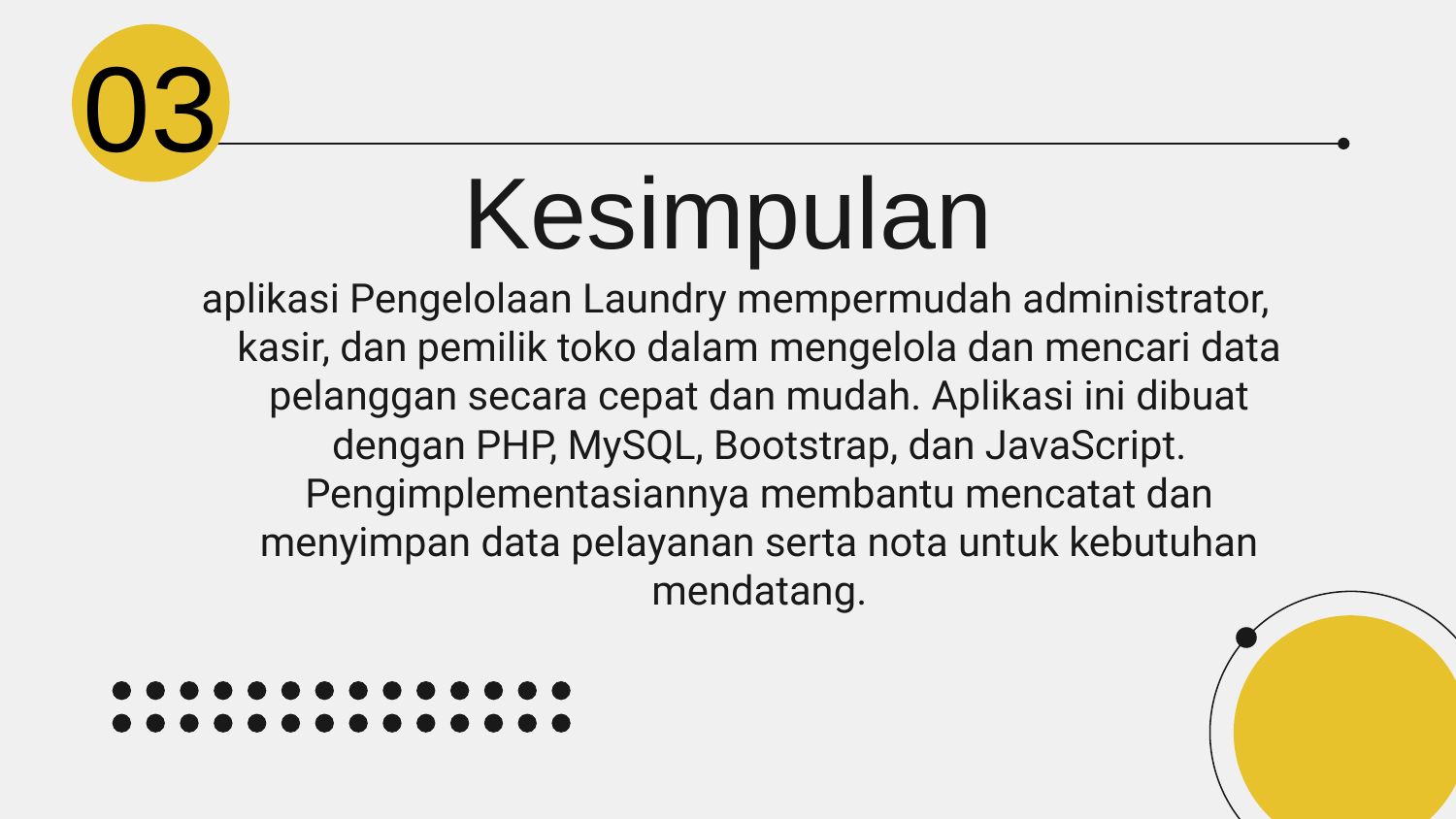

03
# Kesimpulan
aplikasi Pengelolaan Laundry mempermudah administrator, kasir, dan pemilik toko dalam mengelola dan mencari data pelanggan secara cepat dan mudah. Aplikasi ini dibuat dengan PHP, MySQL, Bootstrap, dan JavaScript. Pengimplementasiannya membantu mencatat dan menyimpan data pelayanan serta nota untuk kebutuhan mendatang.